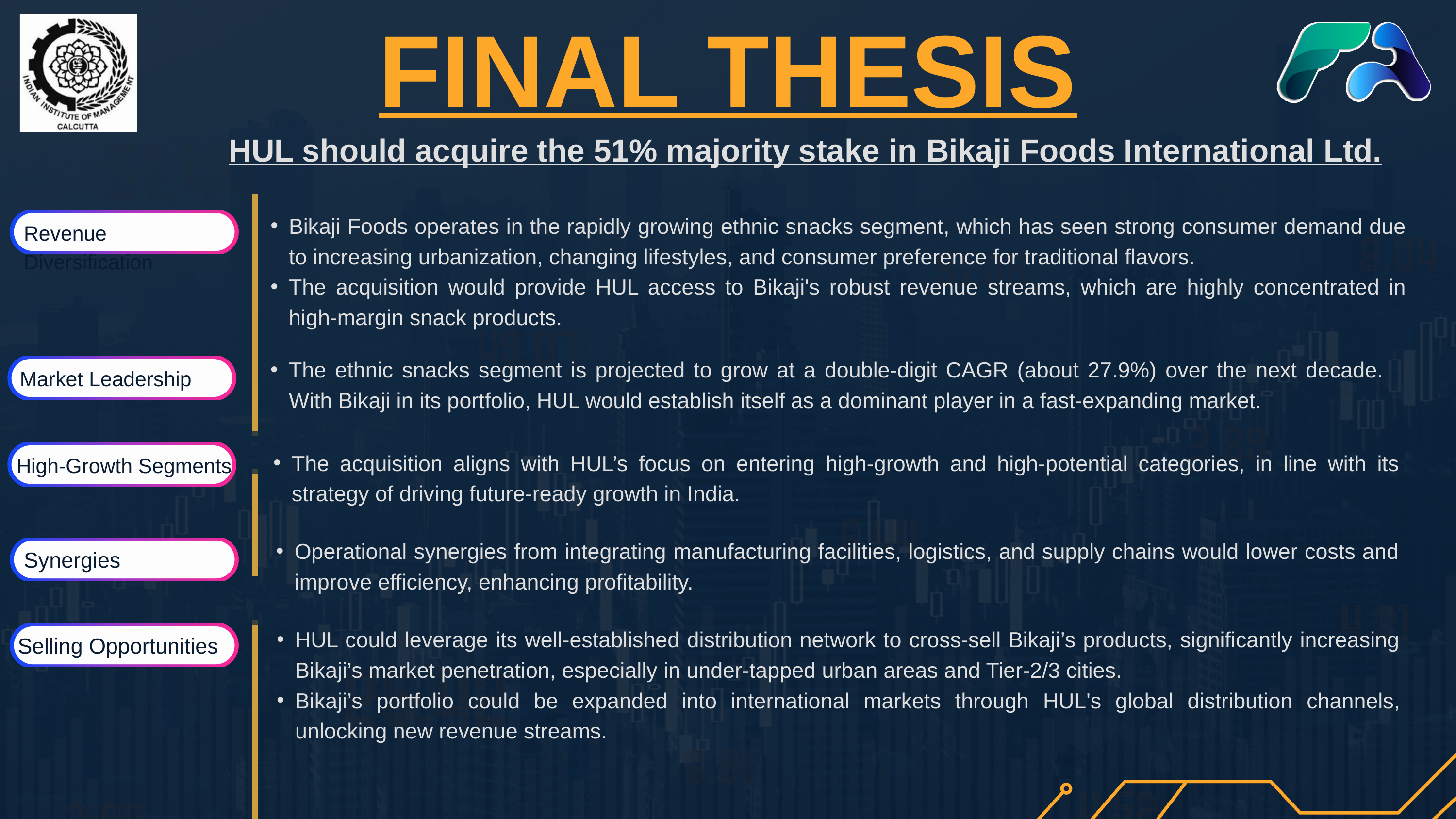

FINAL THESIS

HUL should acquire the 51% majority stake in Bikaji Foods International Ltd.

Bikaji Foods operates in the rapidly growing ethnic snacks segment, which has seen strong consumer demand due to increasing urbanization, changing lifestyles, and consumer preference for traditional flavors.
The acquisition would provide HUL access to Bikaji's robust revenue streams, which are highly concentrated in high-margin snack products.

Revenue Diversification
The ethnic snacks segment is projected to grow at a double-digit CAGR (about 27.9%) over the next decade. With Bikaji in its portfolio, HUL would establish itself as a dominant player in a fast-expanding market.

Market Leadership

The acquisition aligns with HUL’s focus on entering high-growth and high-potential categories, in line with its strategy of driving future-ready growth in India.

High-Growth Segments
Operational synergies from integrating manufacturing facilities, logistics, and supply chains would lower costs and improve efficiency, enhancing profitability.

Synergies
HUL could leverage its well-established distribution network to cross-sell Bikaji’s products, significantly increasing Bikaji’s market penetration, especially in under-tapped urban areas and Tier-2/3 cities.
Bikaji’s portfolio could be expanded into international markets through HUL's global distribution channels, unlocking new revenue streams.

Selling Opportunities